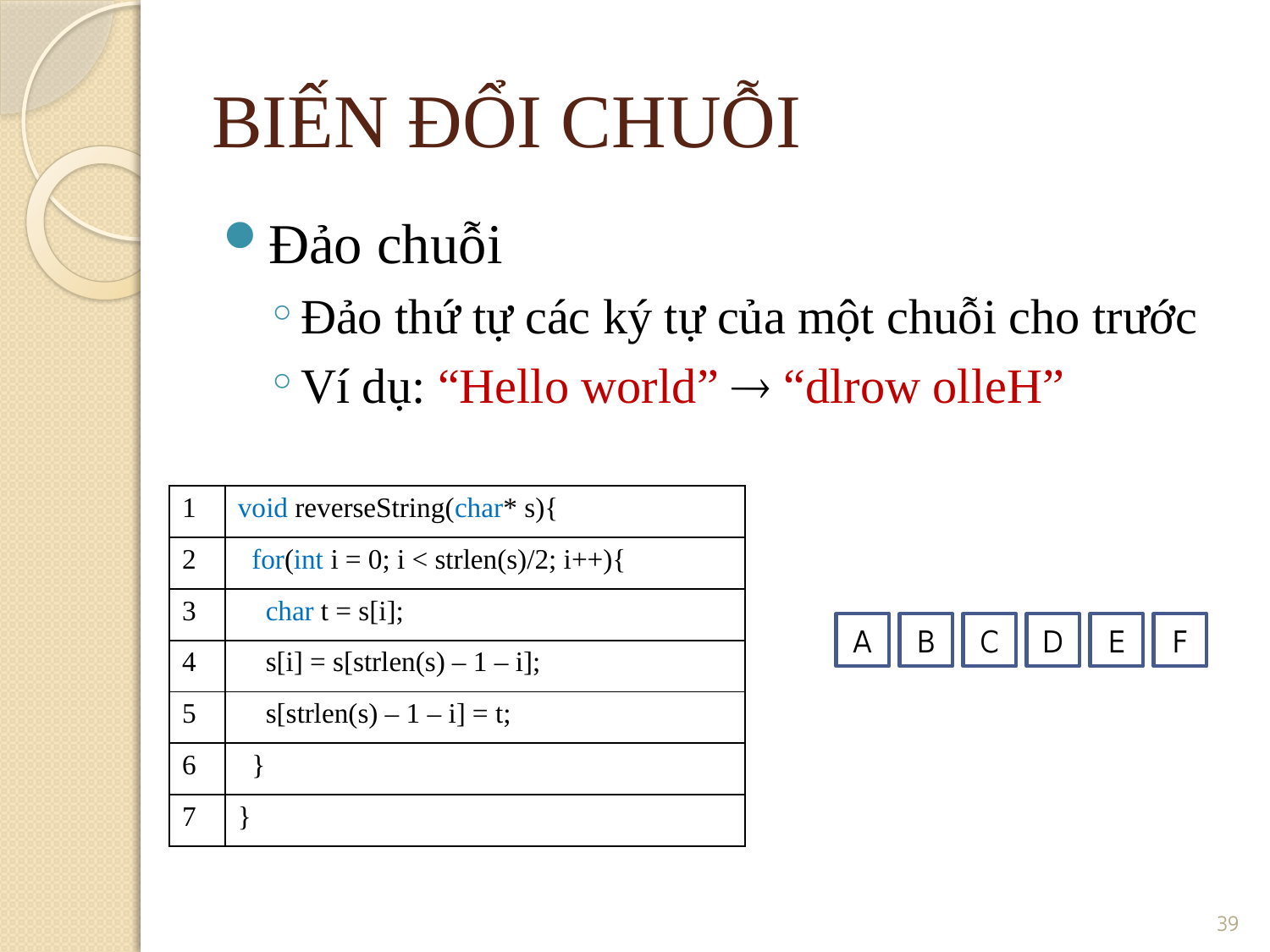

BIẾN ĐỔI CHUỖI
Đảo chuỗi
Đảo thứ tự các ký tự của một chuỗi cho trước
Ví dụ: “Hello world” → “dlrow olleH”
| 1 | void reverseString(char\* s){ |
| --- | --- |
| 2 | for(int i = 0; i < strlen(s)/2; i++){ |
| 3 | char t = s[i]; |
| 4 | s[i] = s[strlen(s) – 1 – i]; |
| 5 | s[strlen(s) – 1 – i] = t; |
| 6 | } |
| 7 | } |
A
B
C
D
E
F
39